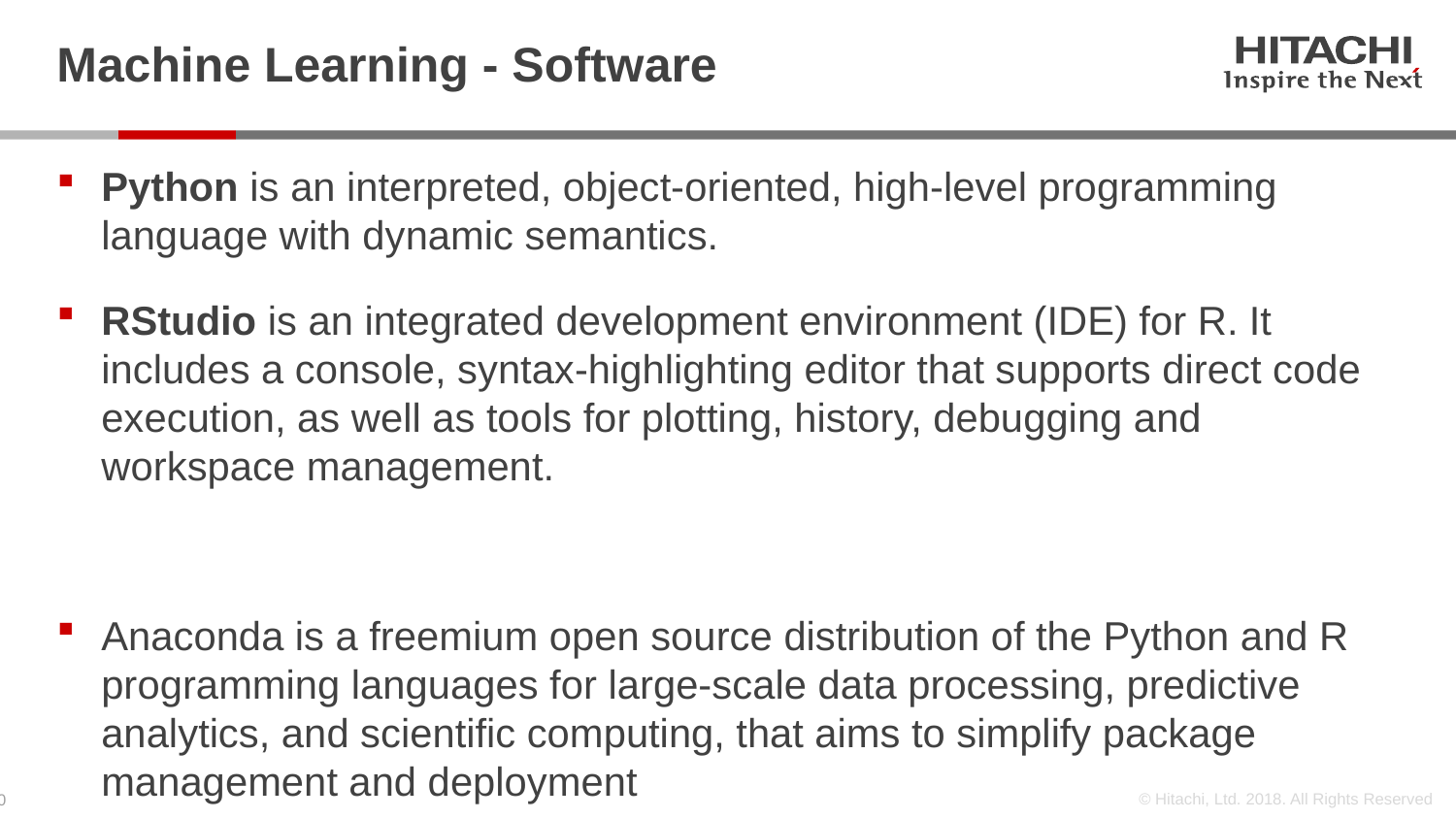

# Machine Learning - Software
Python is an interpreted, object-oriented, high-level programming language with dynamic semantics.
RStudio is an integrated development environment (IDE) for R. It includes a console, syntax-highlighting editor that supports direct code execution, as well as tools for plotting, history, debugging and workspace management.

Anaconda is a freemium open source distribution of the Python and R programming languages for large-scale data processing, predictive analytics, and scientific computing, that aims to simplify package management and deployment